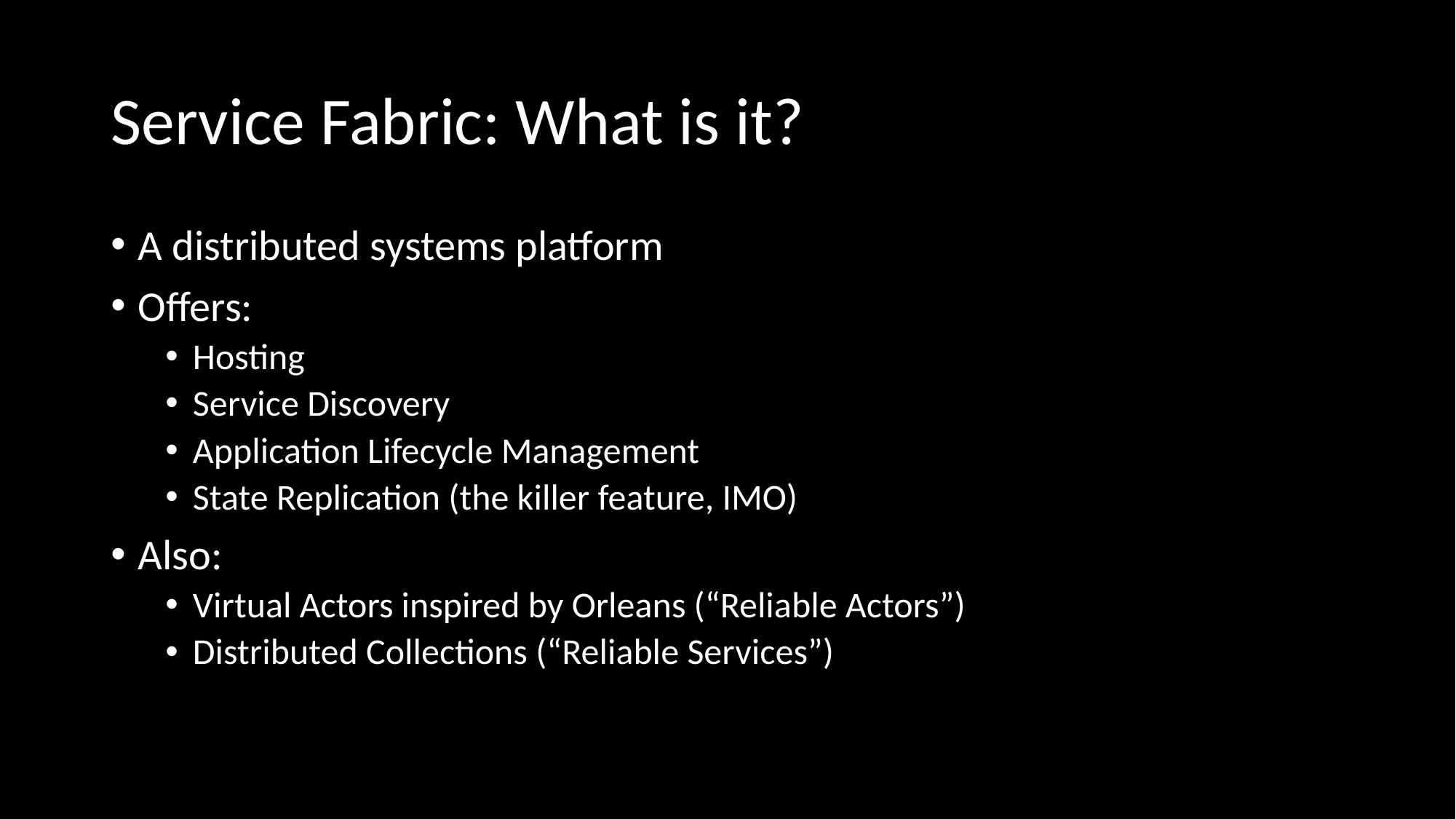

# Service Fabric: What is it?
A distributed systems platform
Offers:
Hosting
Service Discovery
Application Lifecycle Management
State Replication (the killer feature, IMO)
Also:
Virtual Actors inspired by Orleans (“Reliable Actors”)
Distributed Collections (“Reliable Services”)